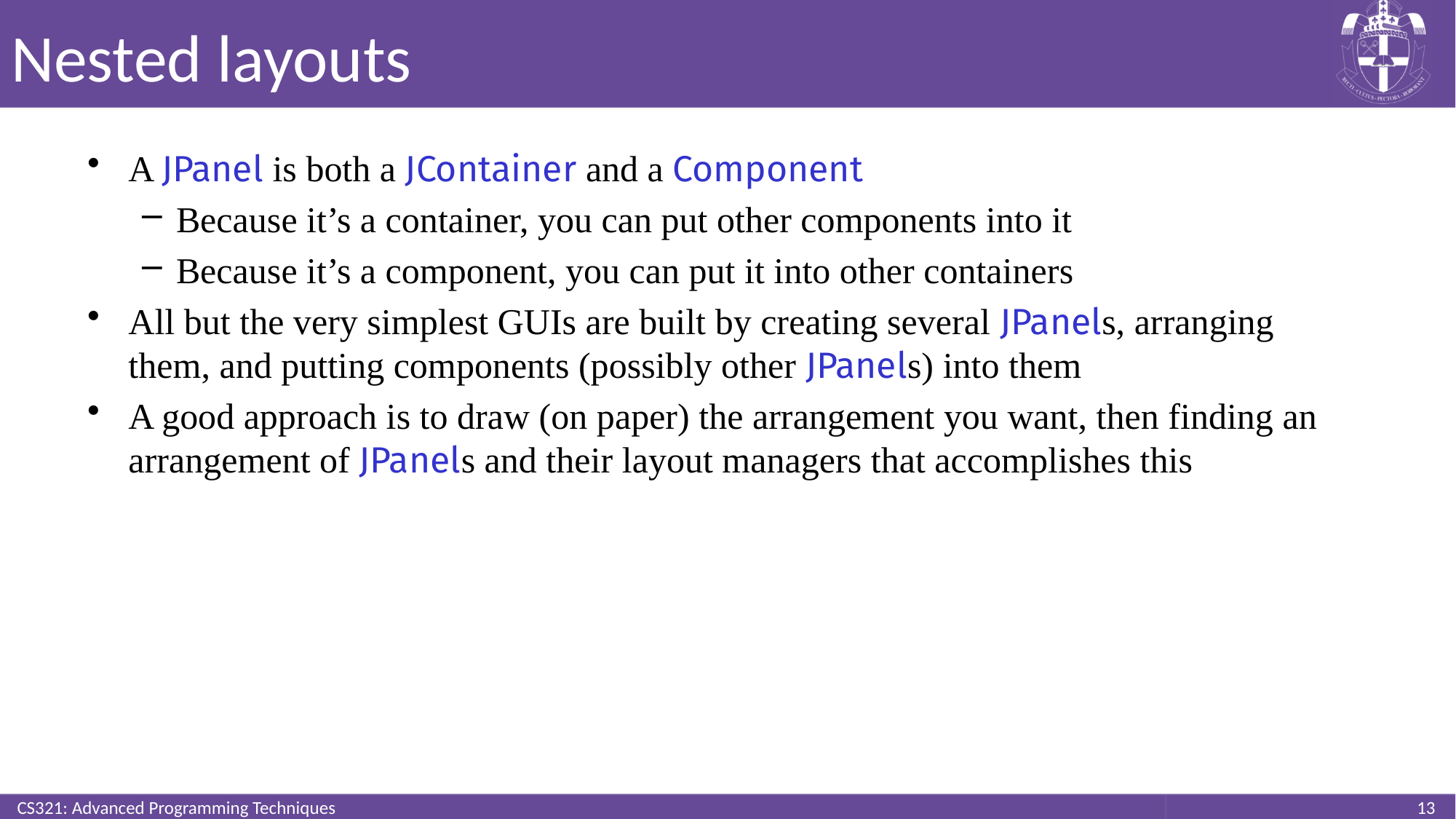

# Nested layouts
A JPanel is both a JContainer and a Component
Because it’s a container, you can put other components into it
Because it’s a component, you can put it into other containers
All but the very simplest GUIs are built by creating several JPanels, arranging them, and putting components (possibly other JPanels) into them
A good approach is to draw (on paper) the arrangement you want, then finding an arrangement of JPanels and their layout managers that accomplishes this

CS321: Advanced Programming Techniques
13